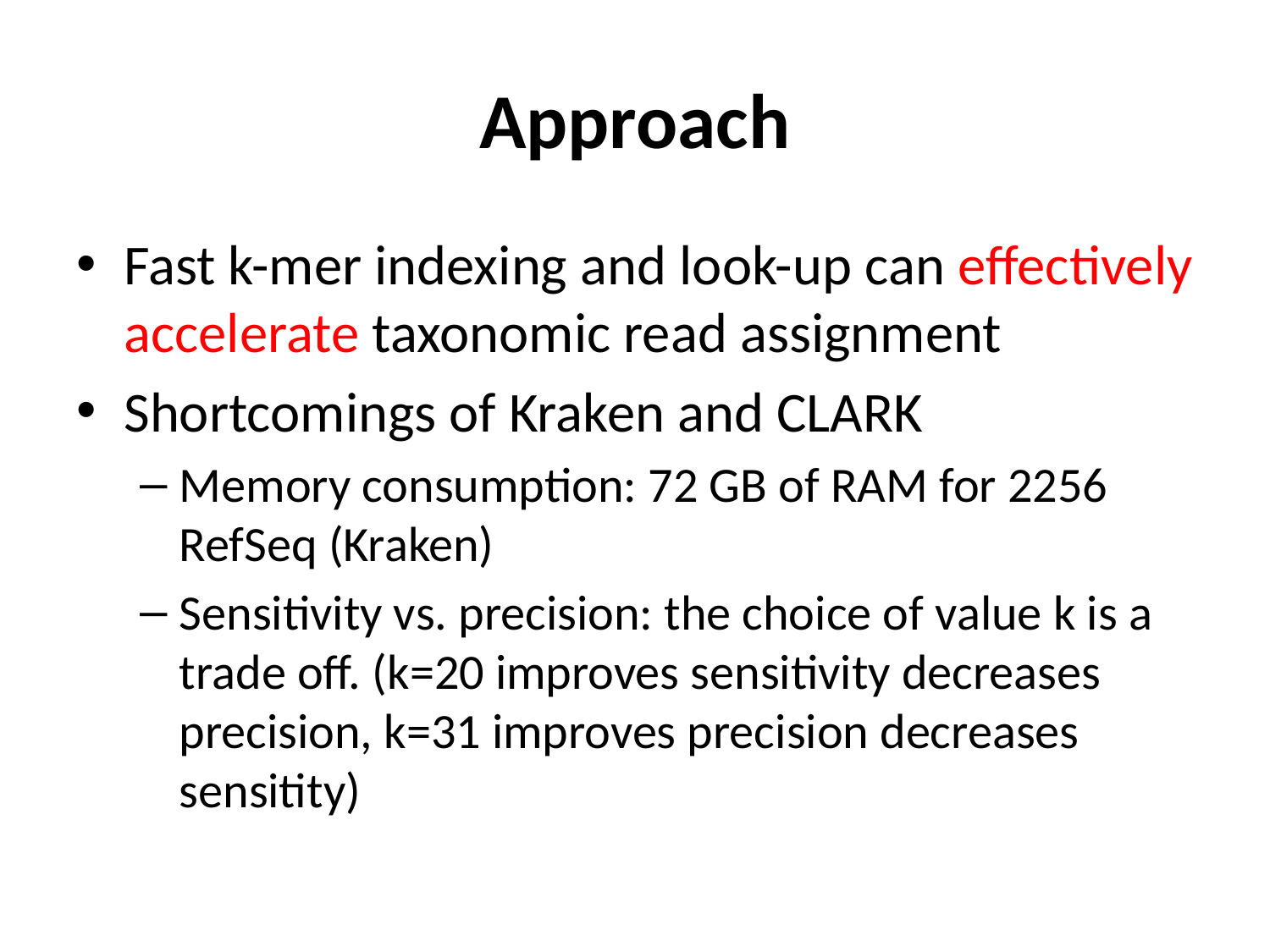

# Approach
Fast k-mer indexing and look-up can effectively accelerate taxonomic read assignment
Shortcomings of Kraken and CLARK
Memory consumption: 72 GB of RAM for 2256 RefSeq (Kraken)
Sensitivity vs. precision: the choice of value k is a trade off. (k=20 improves sensitivity decreases precision, k=31 improves precision decreases sensitity)